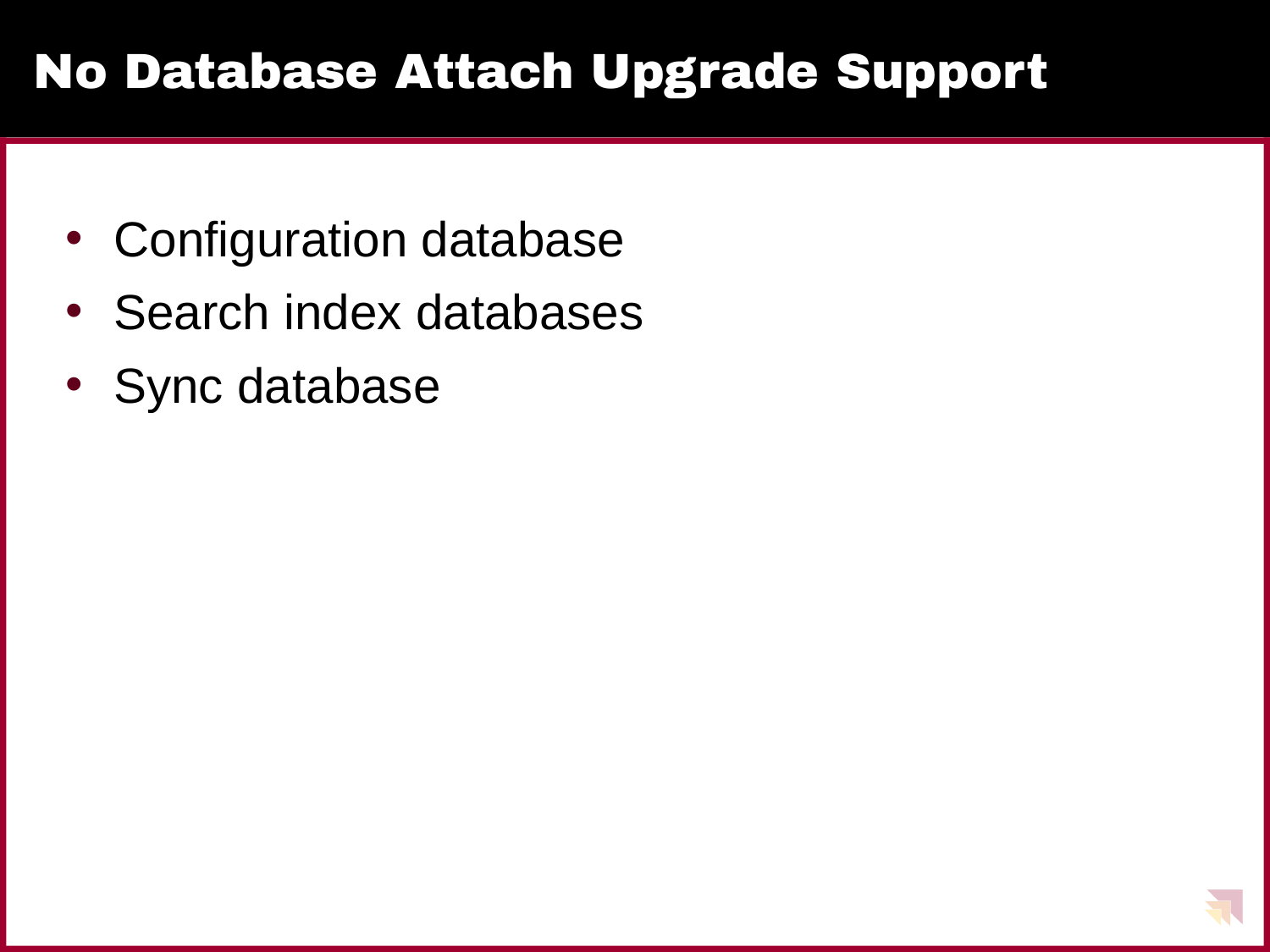

# No Database Attach Upgrade Support
Configuration database
Search index databases
Sync database